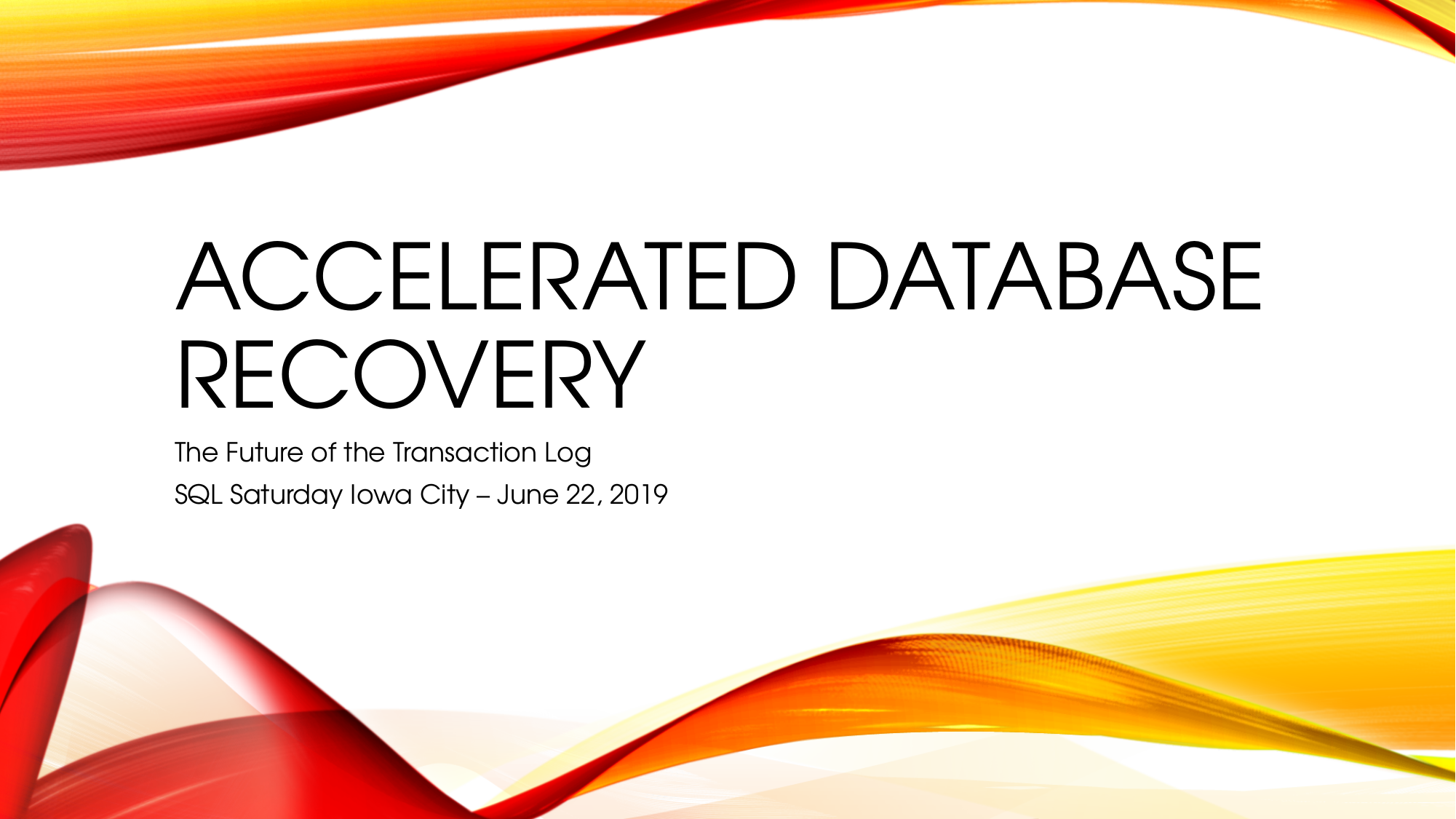

# Accelerated DATABASE RECOVERY
The Future of the Transaction Log
SQL Saturday Iowa City – June 22, 2019